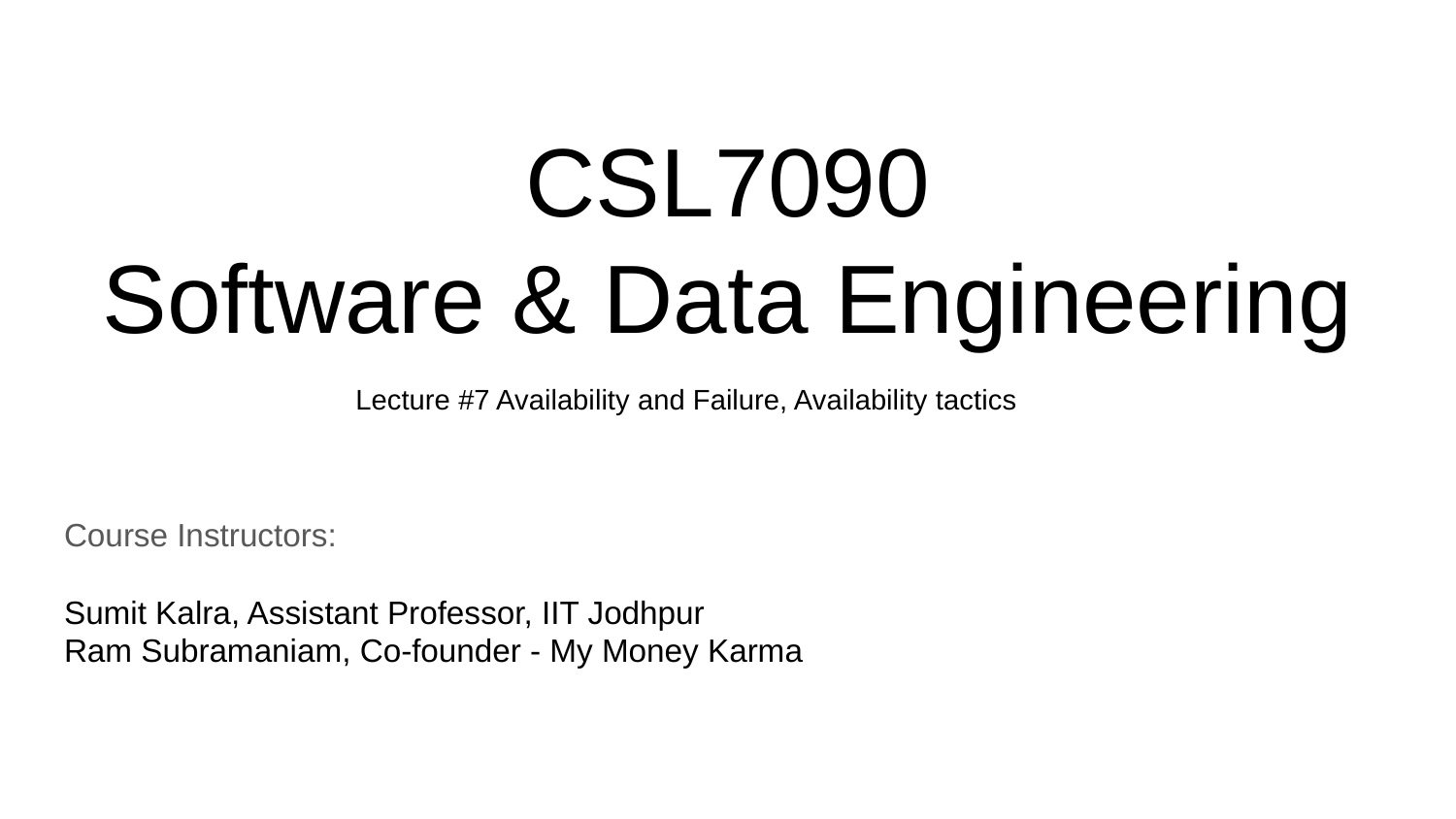

# CSL7090 Software & Data Engineering
Lecture #7 Availability and Failure, Availability tactics
Course Instructors:
Sumit Kalra, Assistant Professor, IIT Jodhpur
Ram Subramaniam, Co-founder - My Money Karma